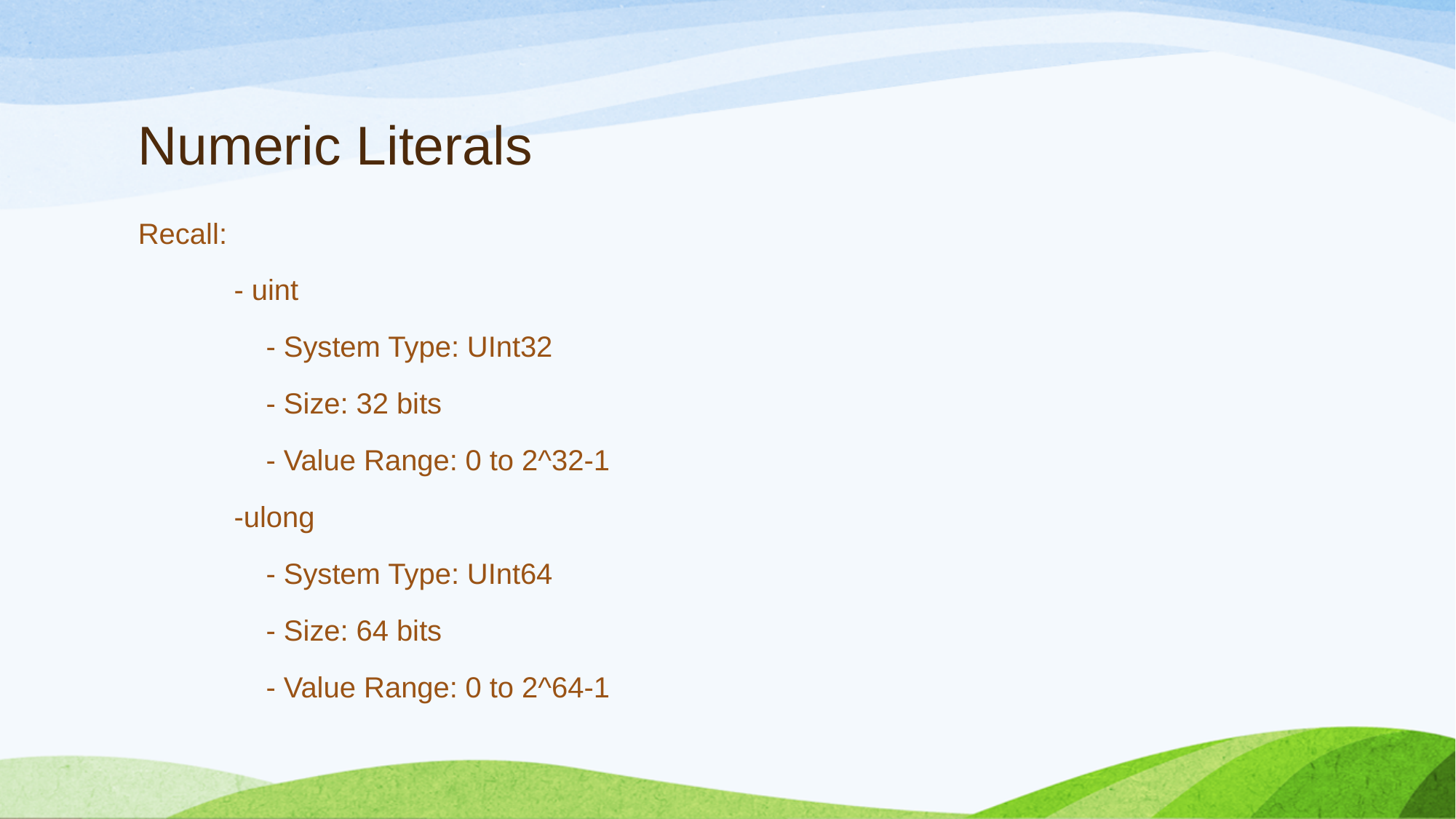

# Numeric Literals
Recall:
            - uint
                - System Type: UInt32
                - Size: 32 bits
                - Value Range: 0 to 2^32-1
            -ulong
                - System Type: UInt64
                - Size: 64 bits
                - Value Range: 0 to 2^64-1